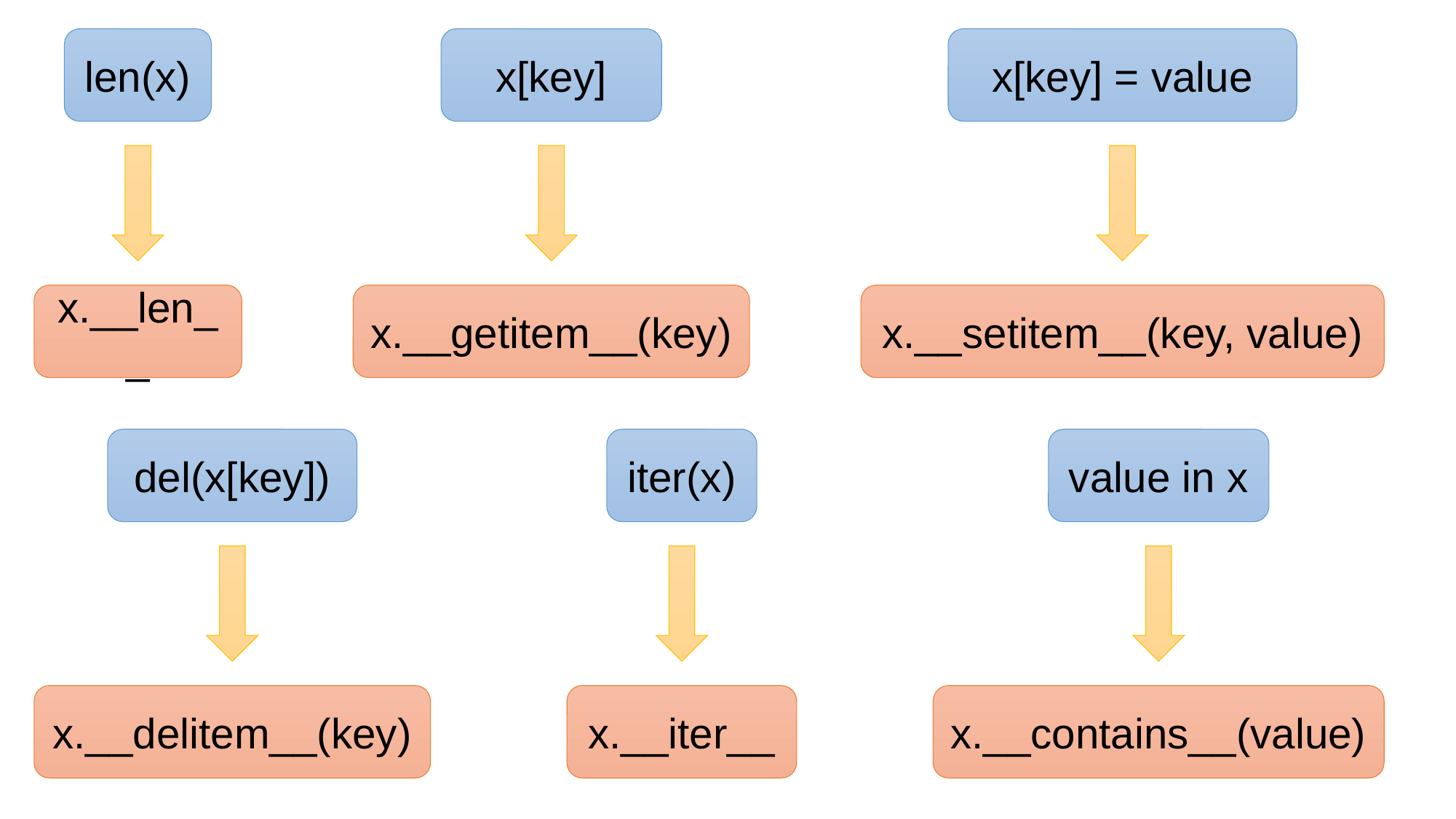

len(x)

x.__len__
x[key]

x.__getitem__(key)
x[key] = value

x.__setitem__(key, value)
del(x[key])

x.__delitem__(key)
iter(x)

x.__iter__
value in x

x.__contains__(value)